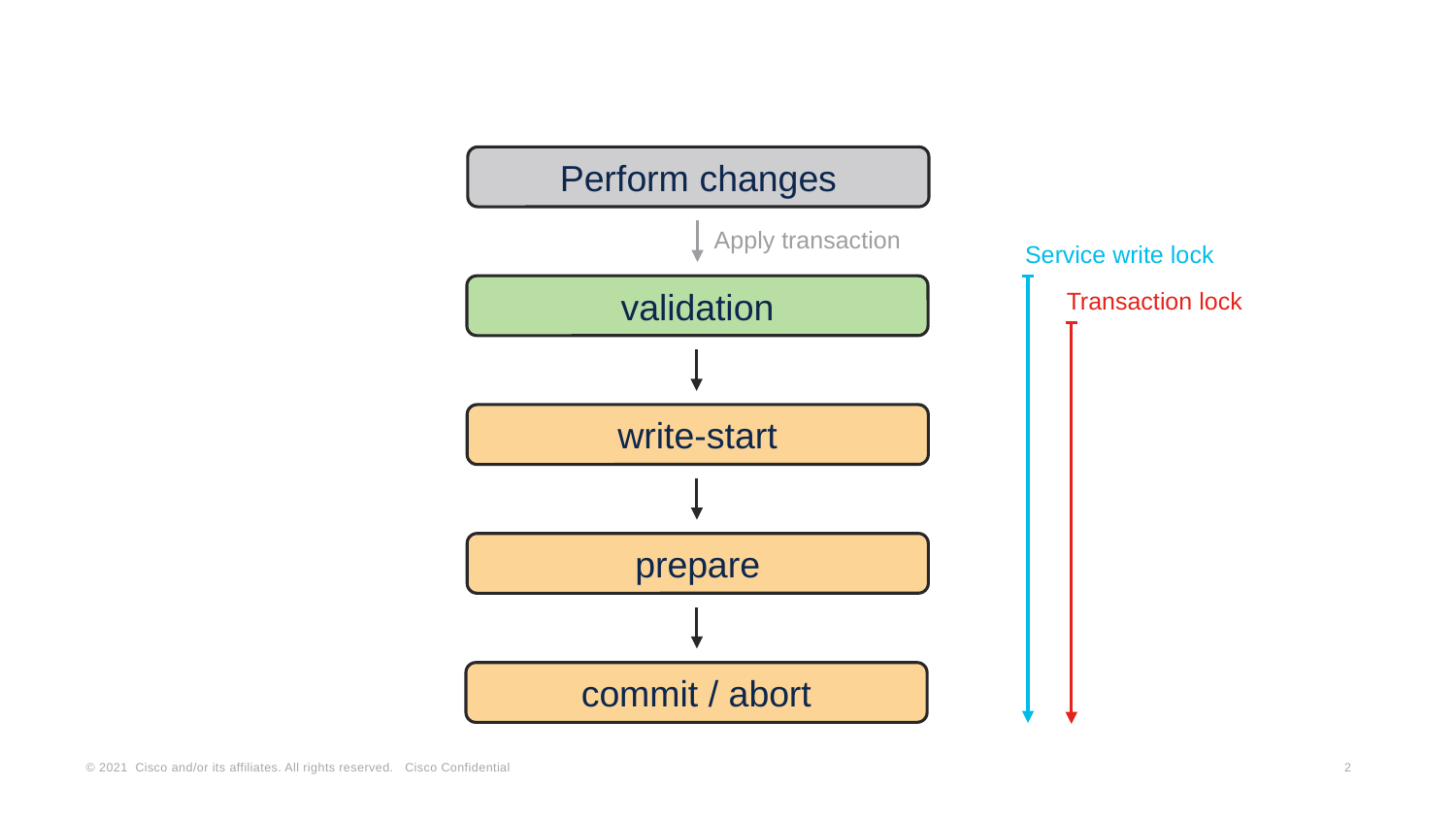

Perform changes
Apply transaction
Service write lock
validation
Transaction lock
write-start
prepare
commit / abort